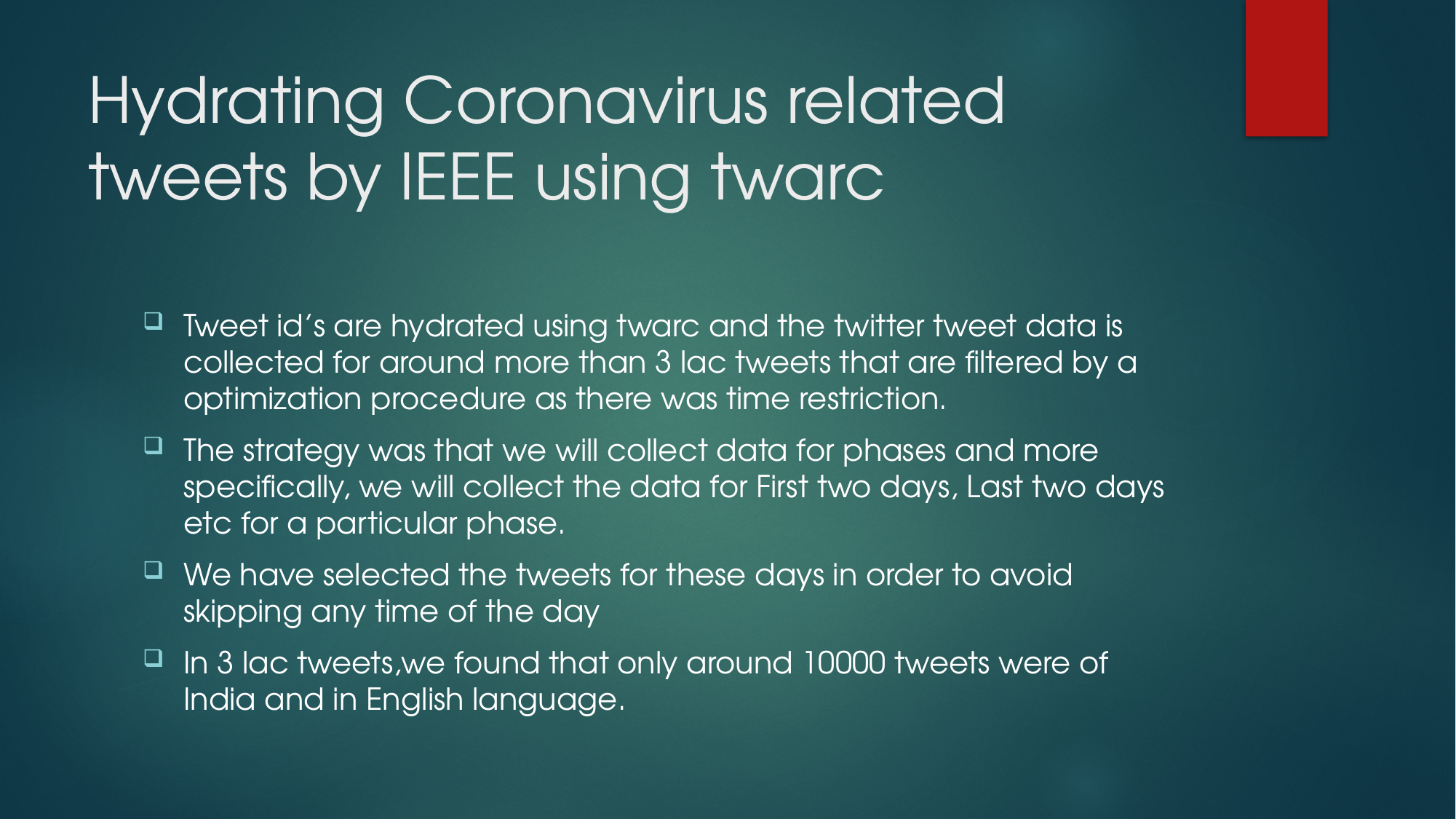

# Hydrating Coronavirus related tweets by IEEE using twarc
Tweet id’s are hydrated using twarc and the twitter tweet data is collected for around more than 3 lac tweets that are filtered by a optimization procedure as there was time restriction.
The strategy was that we will collect data for phases and more specifically, we will collect the data for First two days, Last two days etc for a particular phase.
We have selected the tweets for these days in order to avoid skipping any time of the day
In 3 lac tweets,we found that only around 10000 tweets were of India and in English language.